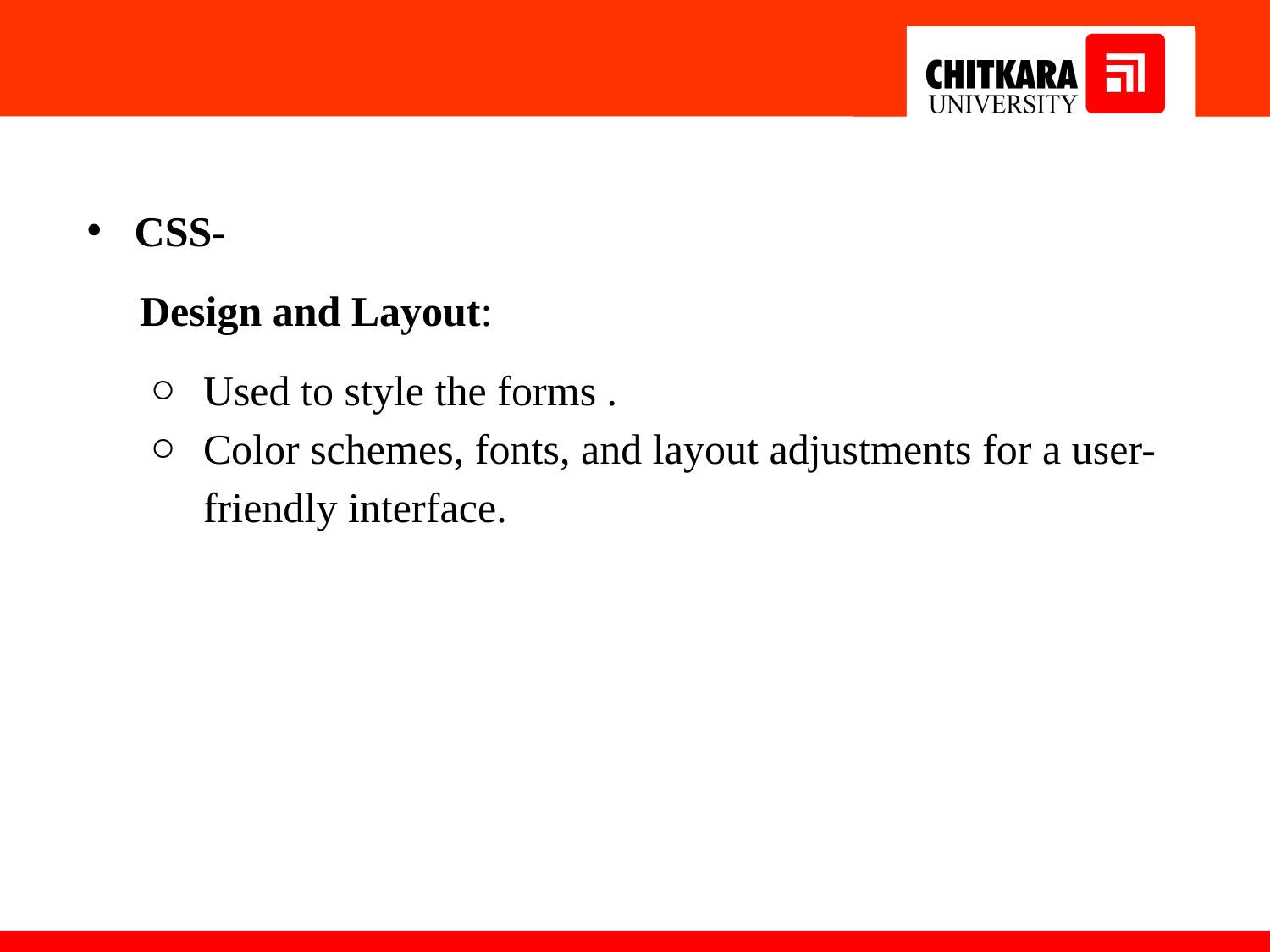

CSS-
Design and Layout:
Used to style the forms .
Color schemes, fonts, and layout adjustments for a user-friendly interface.